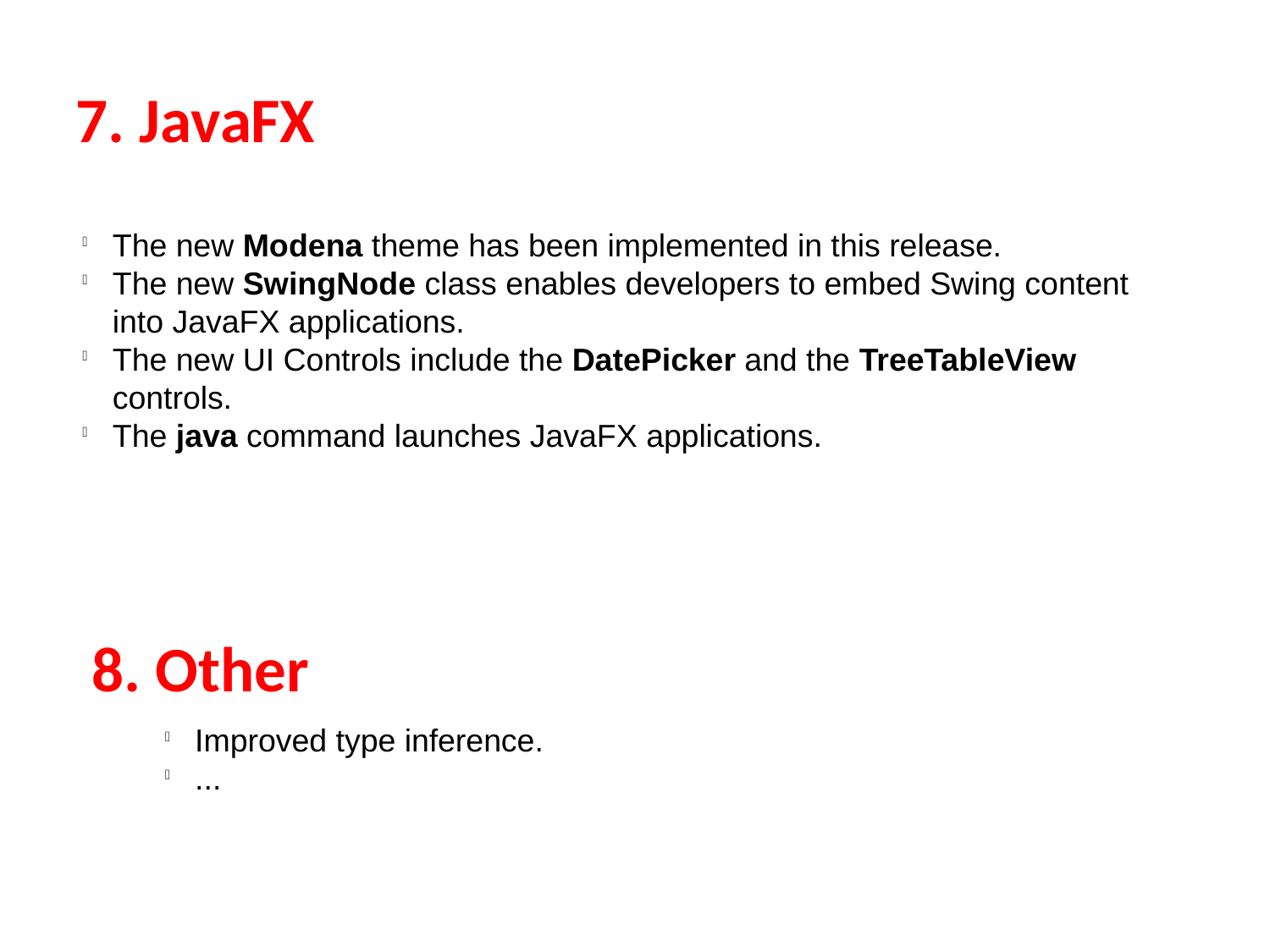

7. JavaFX
The new Modena theme has been implemented in this release.
The new SwingNode class enables developers to embed Swing content into JavaFX applications.
The new UI Controls include the DatePicker and the TreeTableView controls.
The java command launches JavaFX applications.
8. Other

Improved type inference.
...